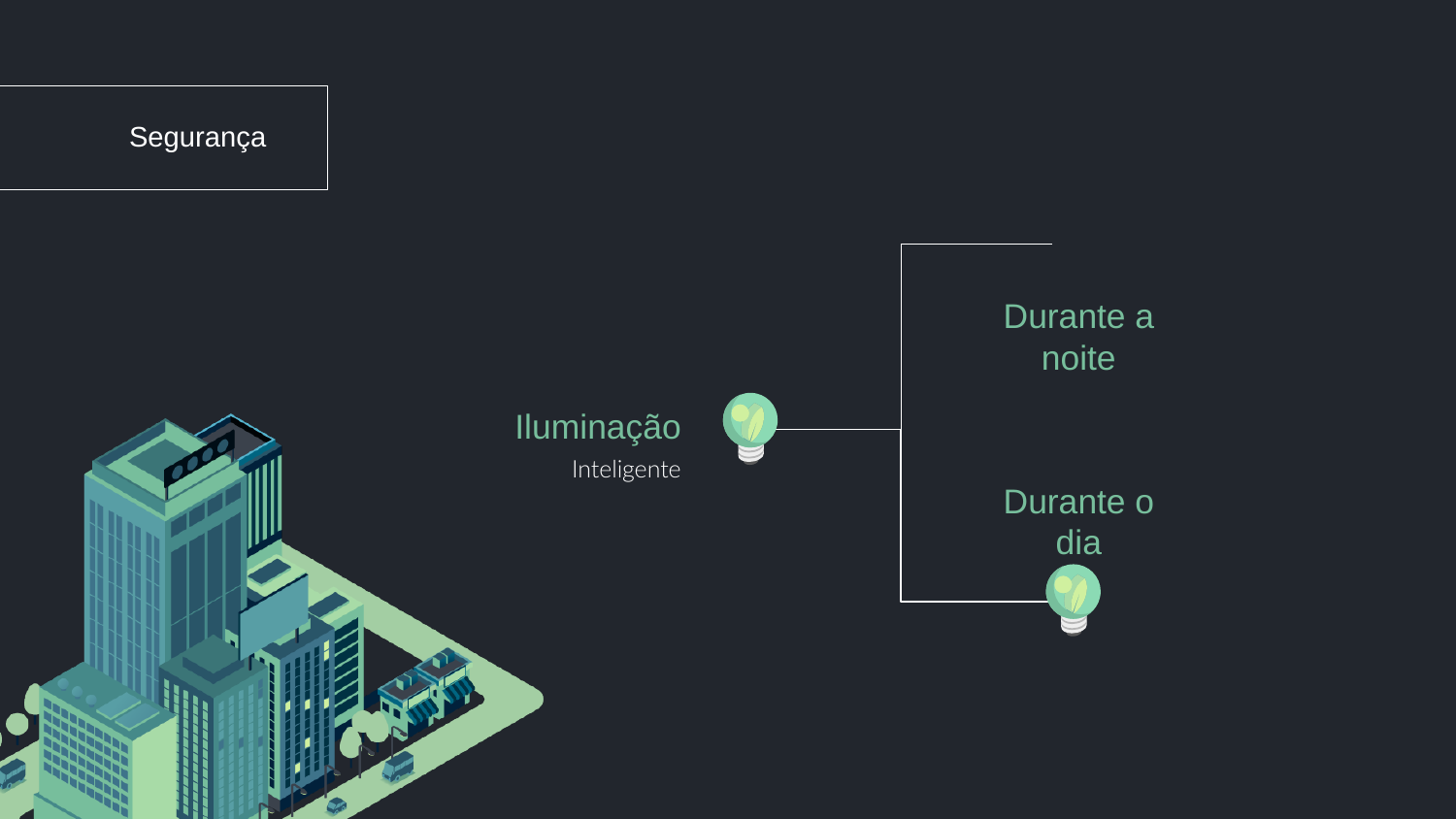

# Segurança

Durante a noite
Iluminação

Inteligente
Durante o dia